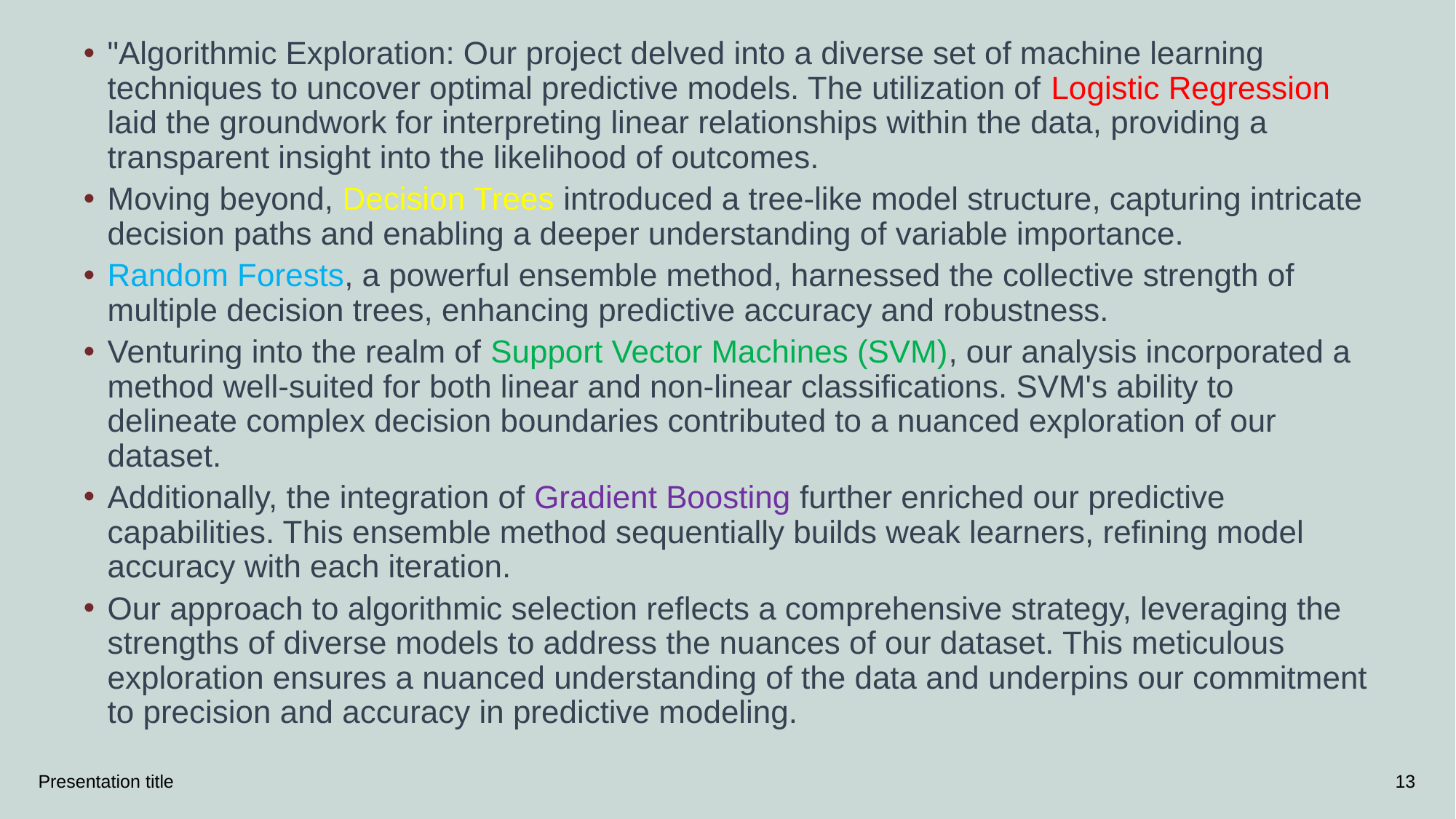

"Algorithmic Exploration: Our project delved into a diverse set of machine learning techniques to uncover optimal predictive models. The utilization of Logistic Regression laid the groundwork for interpreting linear relationships within the data, providing a transparent insight into the likelihood of outcomes.
Moving beyond, Decision Trees introduced a tree-like model structure, capturing intricate decision paths and enabling a deeper understanding of variable importance.
Random Forests, a powerful ensemble method, harnessed the collective strength of multiple decision trees, enhancing predictive accuracy and robustness.
Venturing into the realm of Support Vector Machines (SVM), our analysis incorporated a method well-suited for both linear and non-linear classifications. SVM's ability to delineate complex decision boundaries contributed to a nuanced exploration of our dataset.
Additionally, the integration of Gradient Boosting further enriched our predictive capabilities. This ensemble method sequentially builds weak learners, refining model accuracy with each iteration.
Our approach to algorithmic selection reflects a comprehensive strategy, leveraging the strengths of diverse models to address the nuances of our dataset. This meticulous exploration ensures a nuanced understanding of the data and underpins our commitment to precision and accuracy in predictive modeling.

Presentation title
13